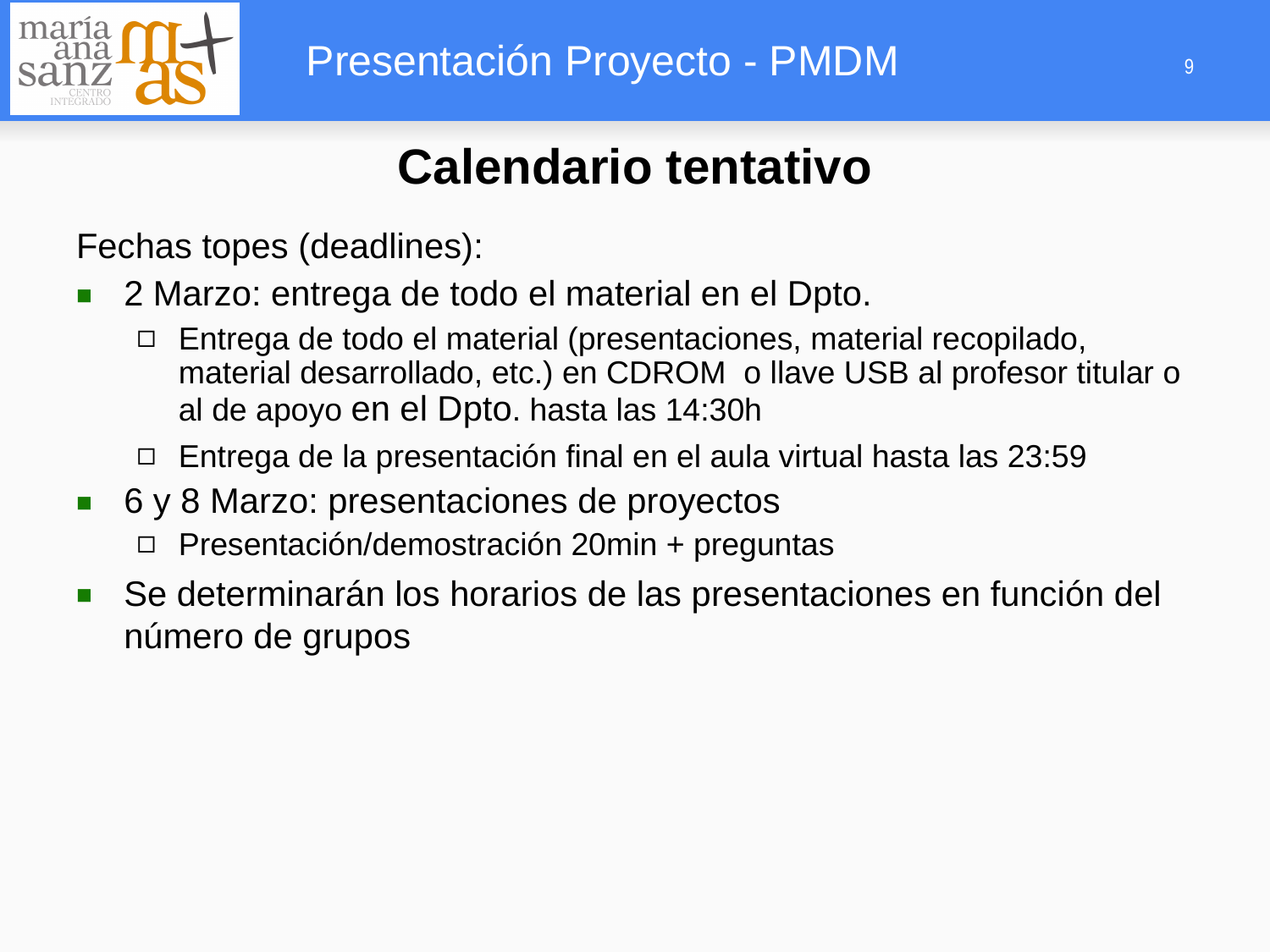

9
Calendario tentativo
Fechas topes (deadlines):
2 Marzo: entrega de todo el material en el Dpto.
Entrega de todo el material (presentaciones, material recopilado, material desarrollado, etc.) en CDROM  o llave USB al profesor titular o al de apoyo en el Dpto. hasta las 14:30h
Entrega de la presentación final en el aula virtual hasta las 23:59
6 y 8 Marzo: presentaciones de proyectos
Presentación/demostración 20min + preguntas
Se determinarán los horarios de las presentaciones en función del número de grupos